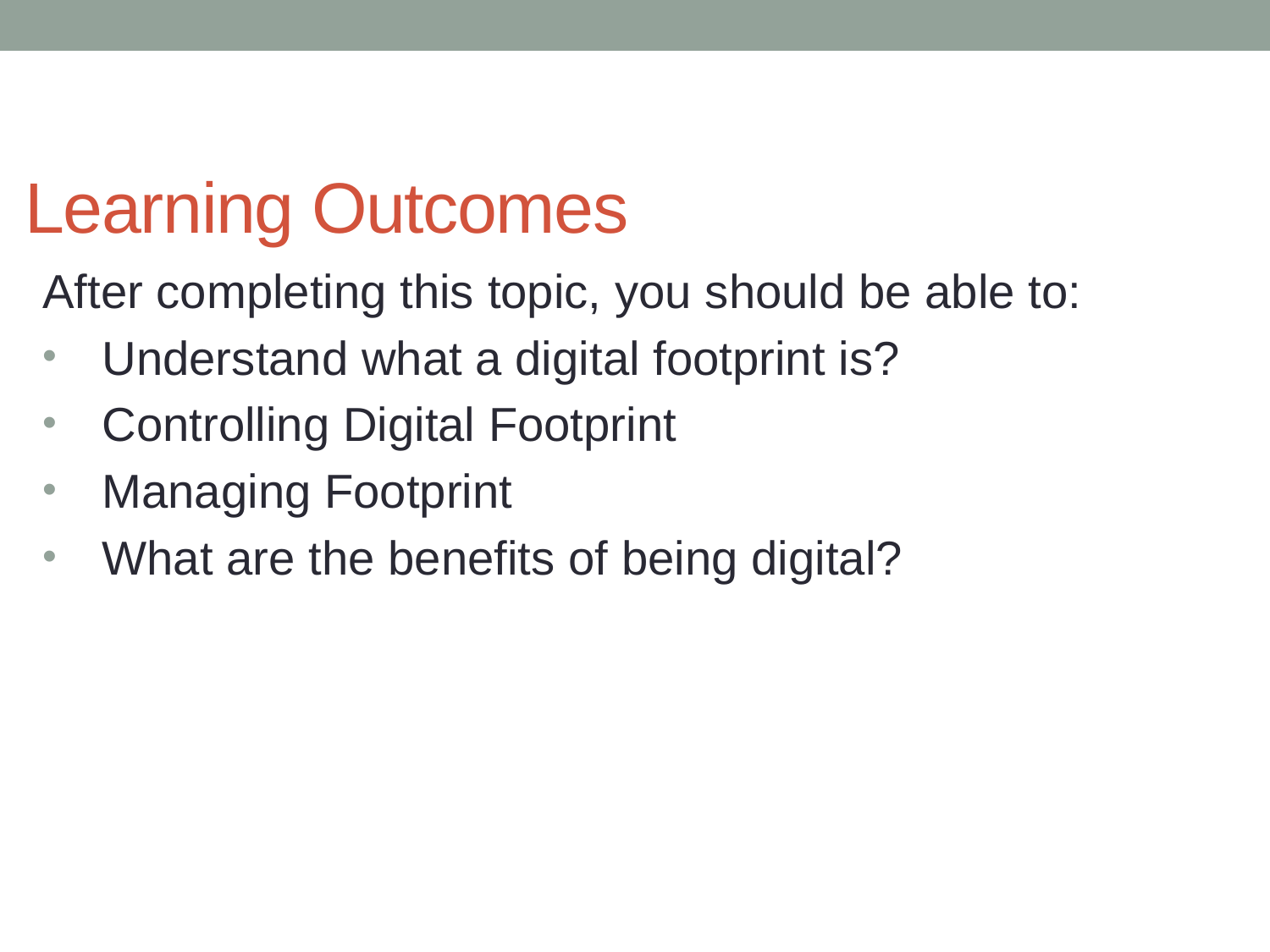

# Learning Outcomes
After completing this topic, you should be able to:
Understand what a digital footprint is?
Controlling Digital Footprint
Managing Footprint
What are the benefits of being digital?